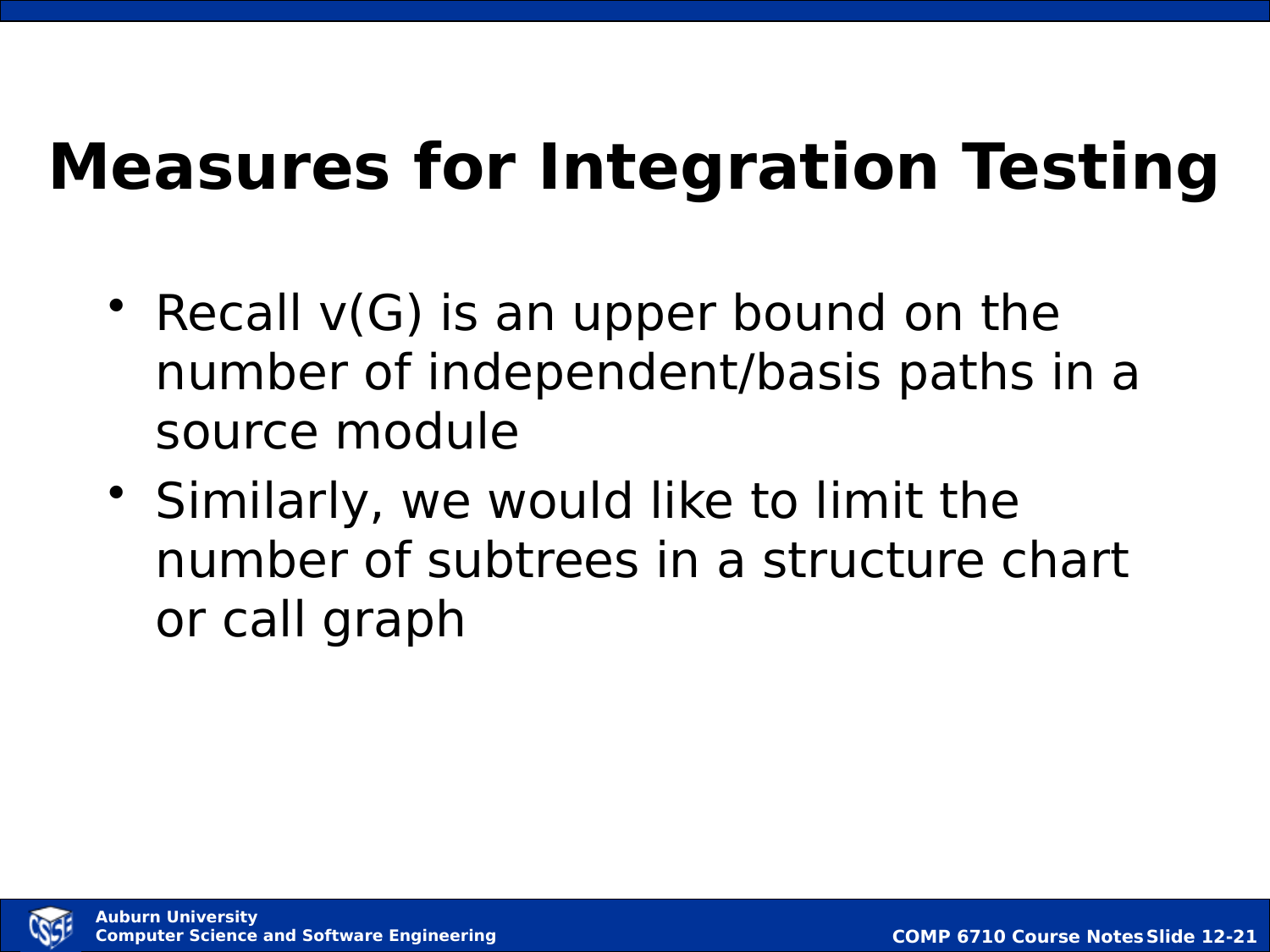

# Measures for Integration Testing
Recall v(G) is an upper bound on the number of independent/basis paths in a source module
Similarly, we would like to limit the number of subtrees in a structure chart or call graph